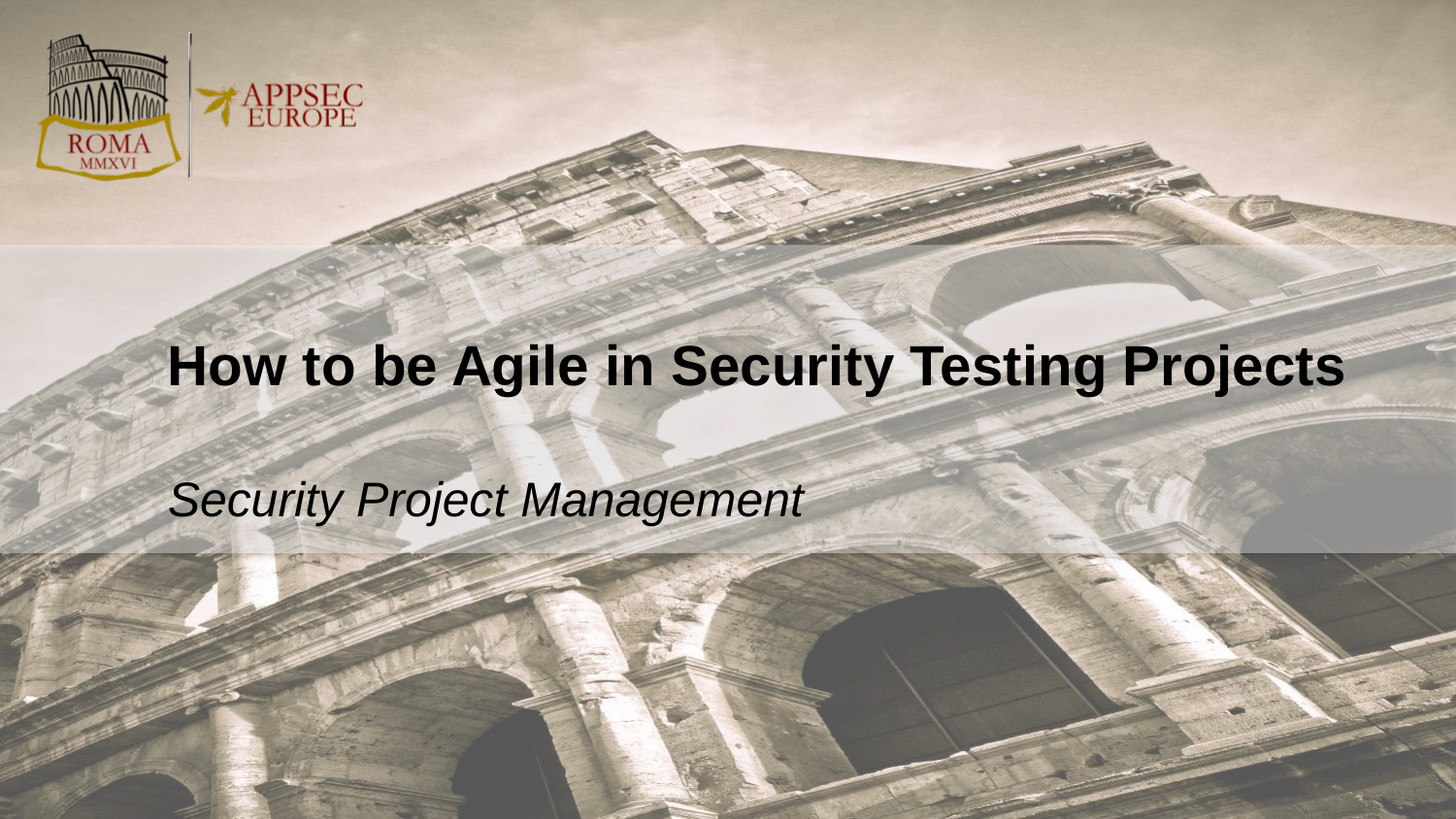

# How to be Agile in Security Testing Projects
Security Project Management